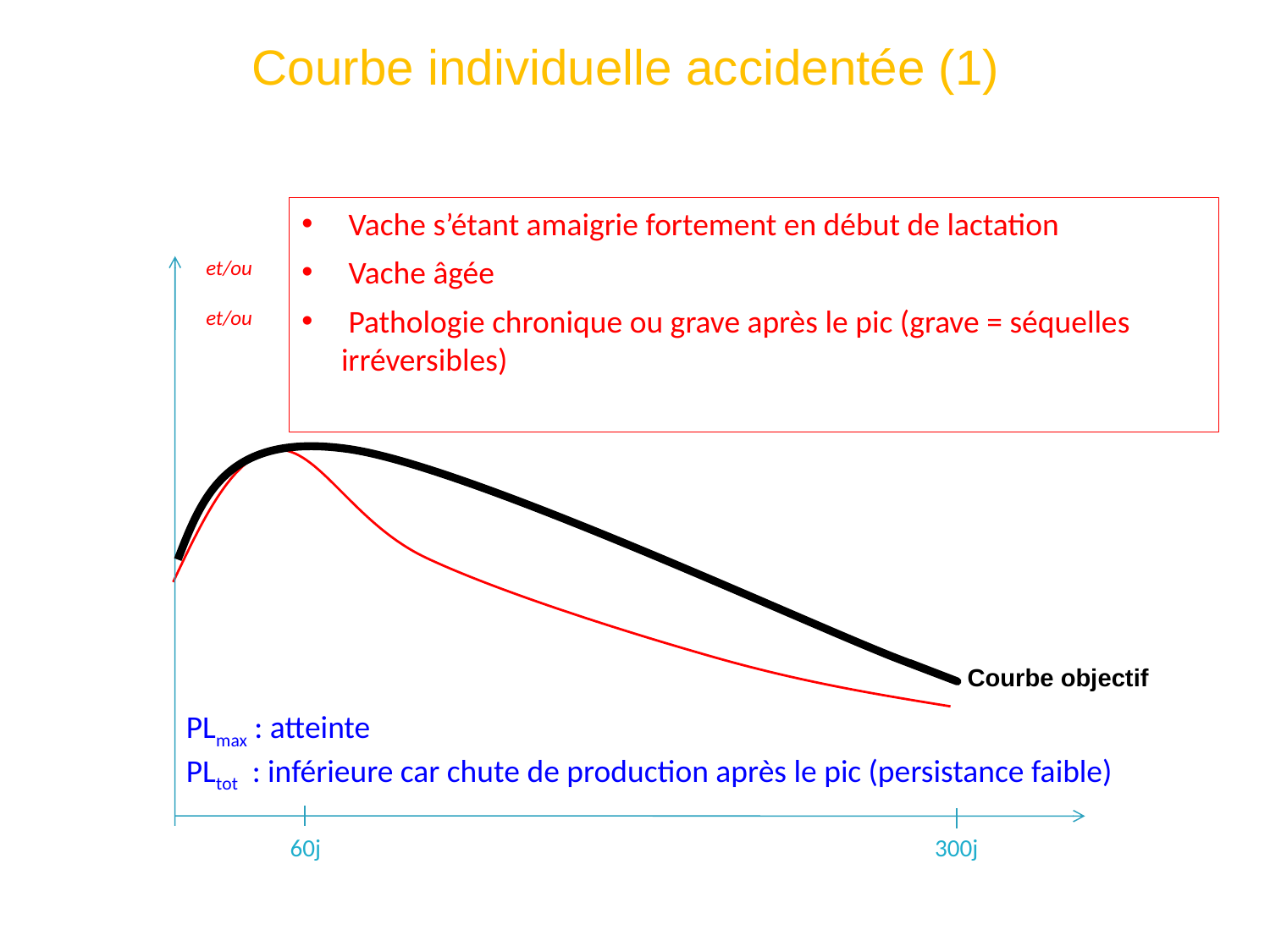

# Courbe individuelle accidentée (1)
 Vache s’étant amaigrie fortement en début de lactation
 Vache âgée
 Pathologie chronique ou grave après le pic (grave = séquelles irréversibles)

et/ou

60j
300j
et/ou

Courbe objectif
PLmax : atteinte
PLtot  : inférieure car chute de production après le pic (persistance faible)